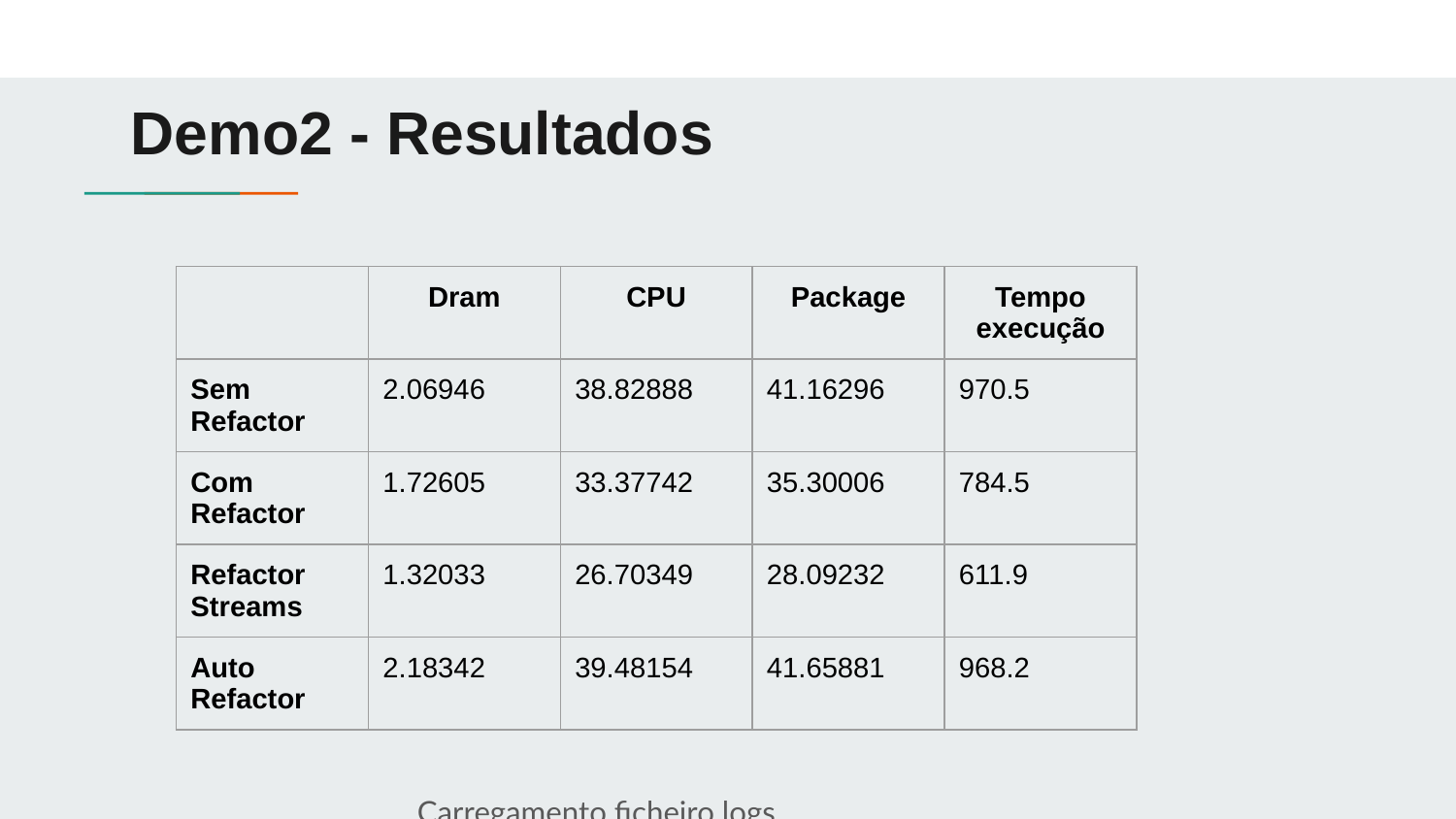

# Demo2 - Resultados

					Carregamento ficheiro logs
|  | Dram | CPU | Package | Tempo execução |
| --- | --- | --- | --- | --- |
| Sem Refactor | 2.06946 | 38.82888 | 41.16296 | 970.5 |
| Com Refactor | 1.72605 | 33.37742 | 35.30006 | 784.5 |
| Refactor Streams | 1.32033 | 26.70349 | 28.09232 | 611.9 |
| Auto Refactor | 2.18342 | 39.48154 | 41.65881 | 968.2 |